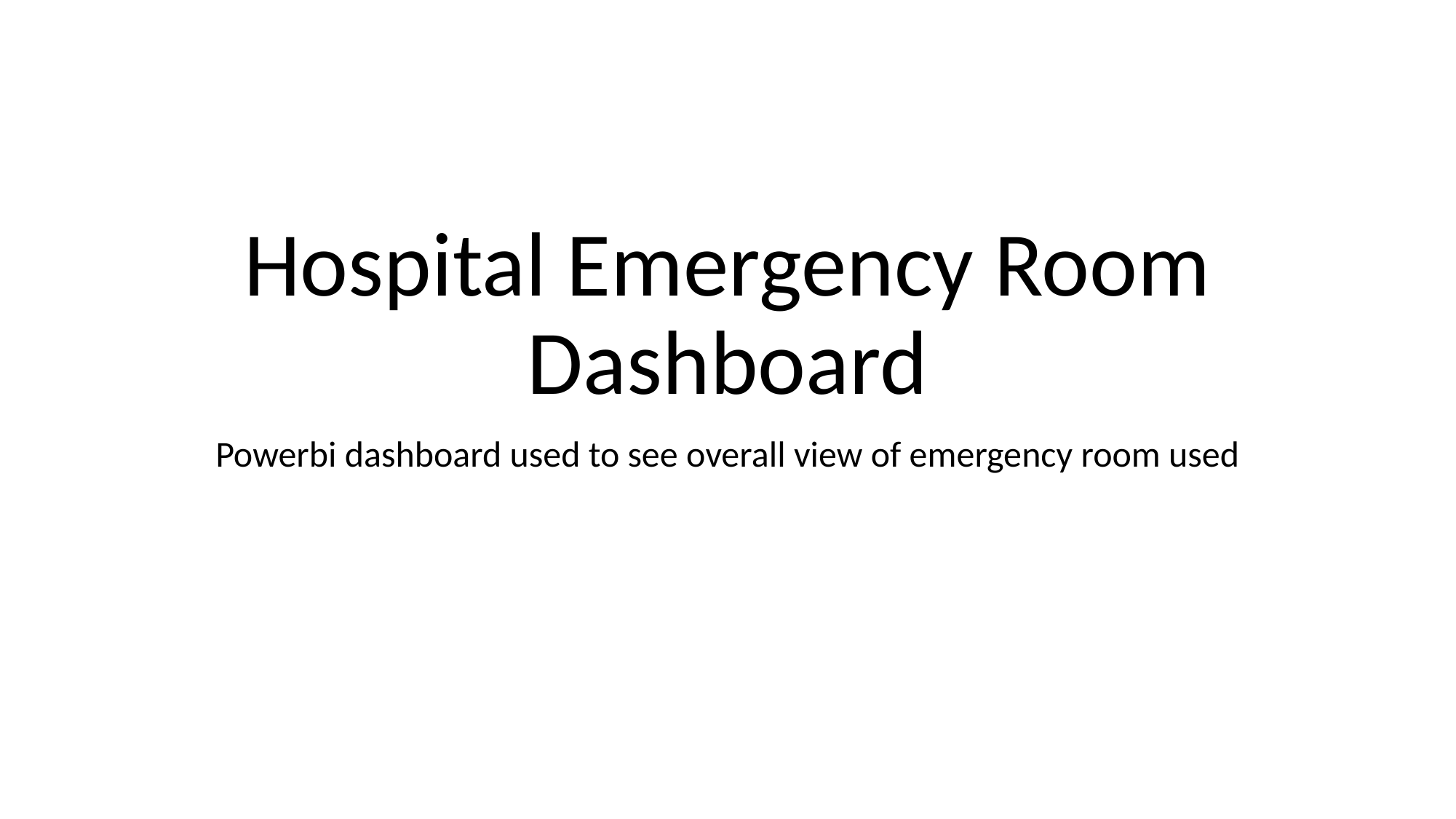

# Hospital Emergency Room Dashboard
Powerbi dashboard used to see overall view of emergency room used